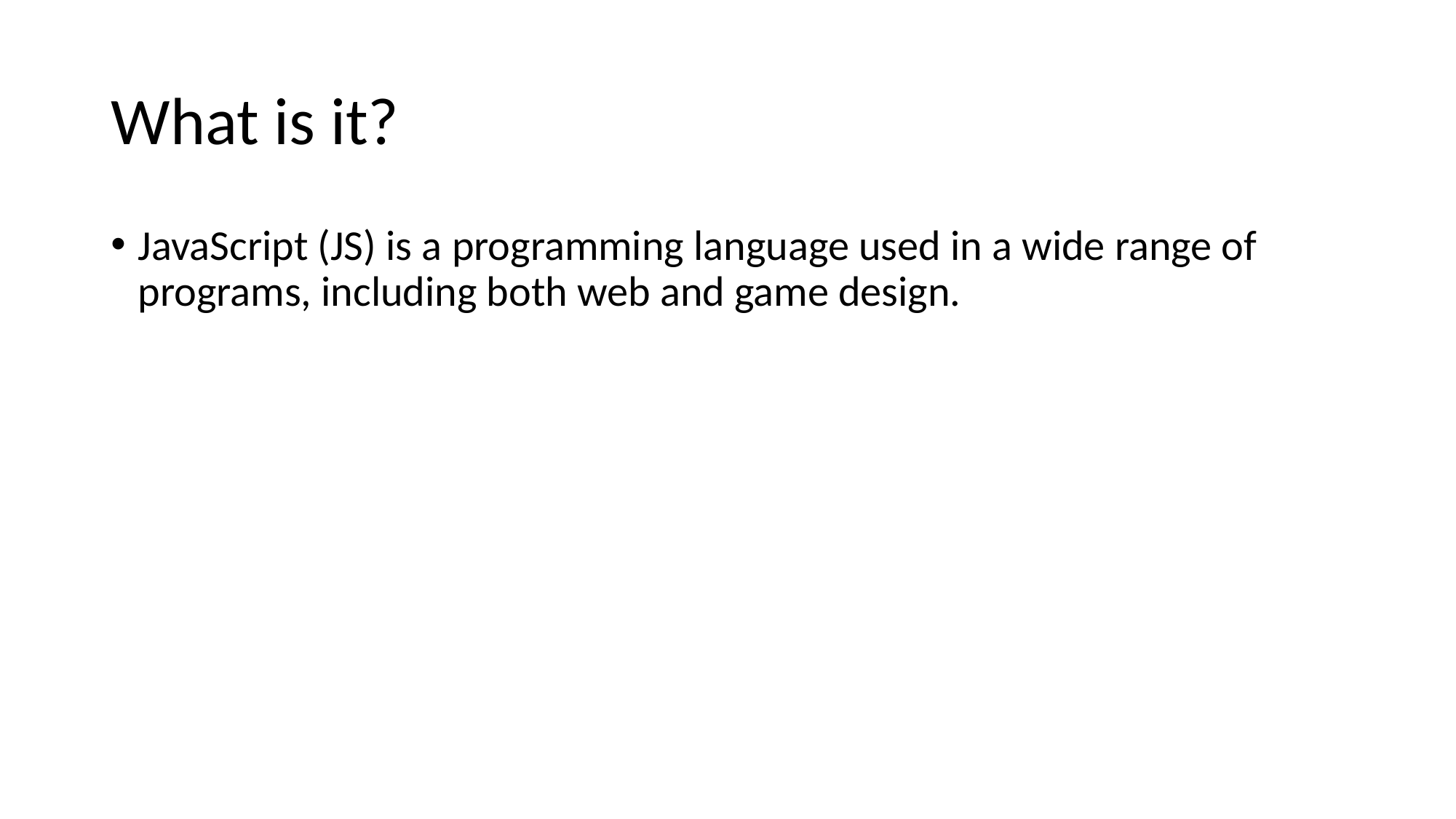

# What is it?
JavaScript (JS) is a programming language used in a wide range of programs, including both web and game design.